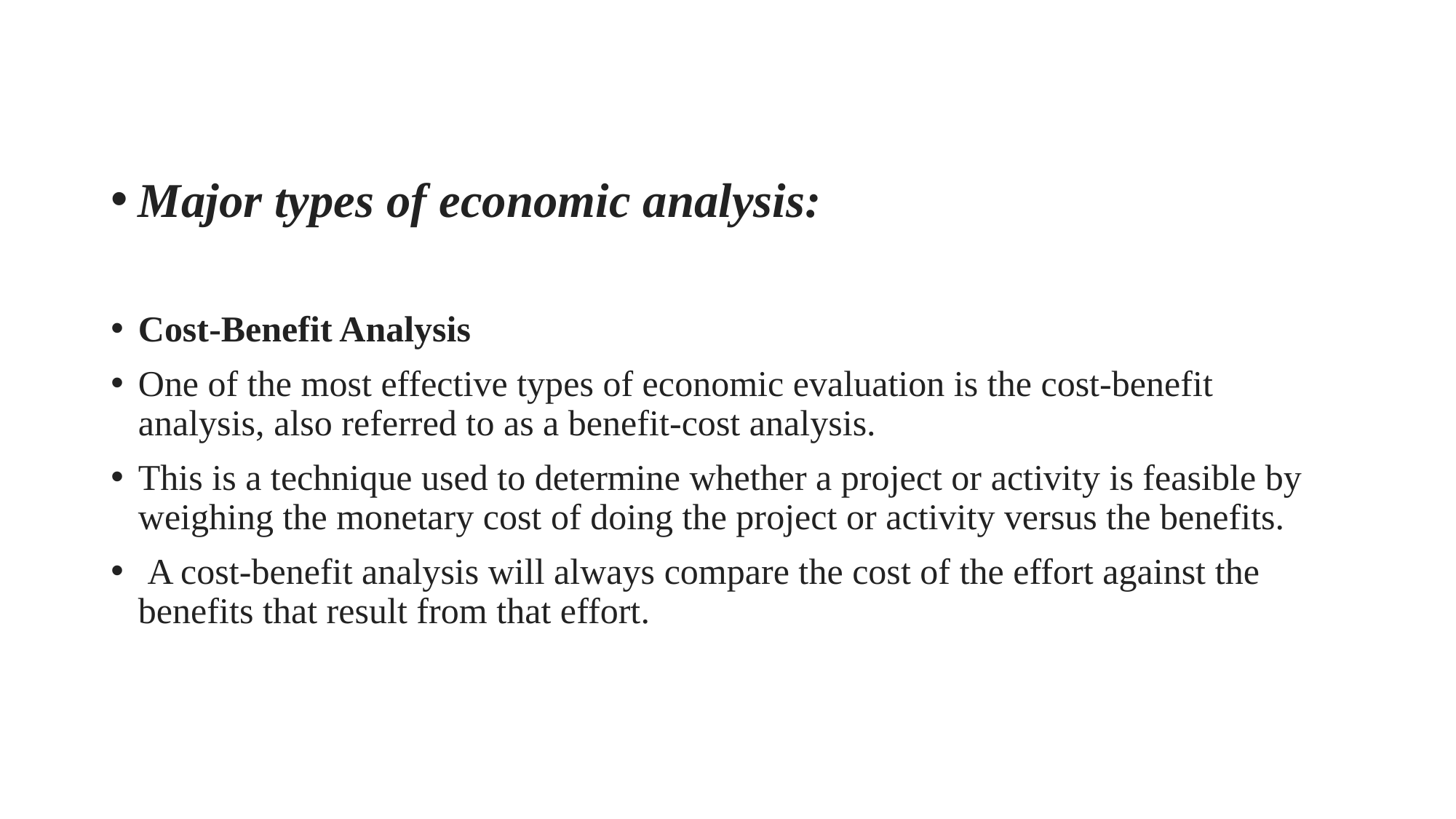

Major types of economic analysis:

Cost-Benefit Analysis
One of the most effective types of economic evaluation is the cost-benefit analysis, also referred to as a benefit-cost analysis.
This is a technique used to determine whether a project or activity is feasible by weighing the monetary cost of doing the project or activity versus the benefits.
 A cost-benefit analysis will always compare the cost of the effort against the benefits that result from that effort.